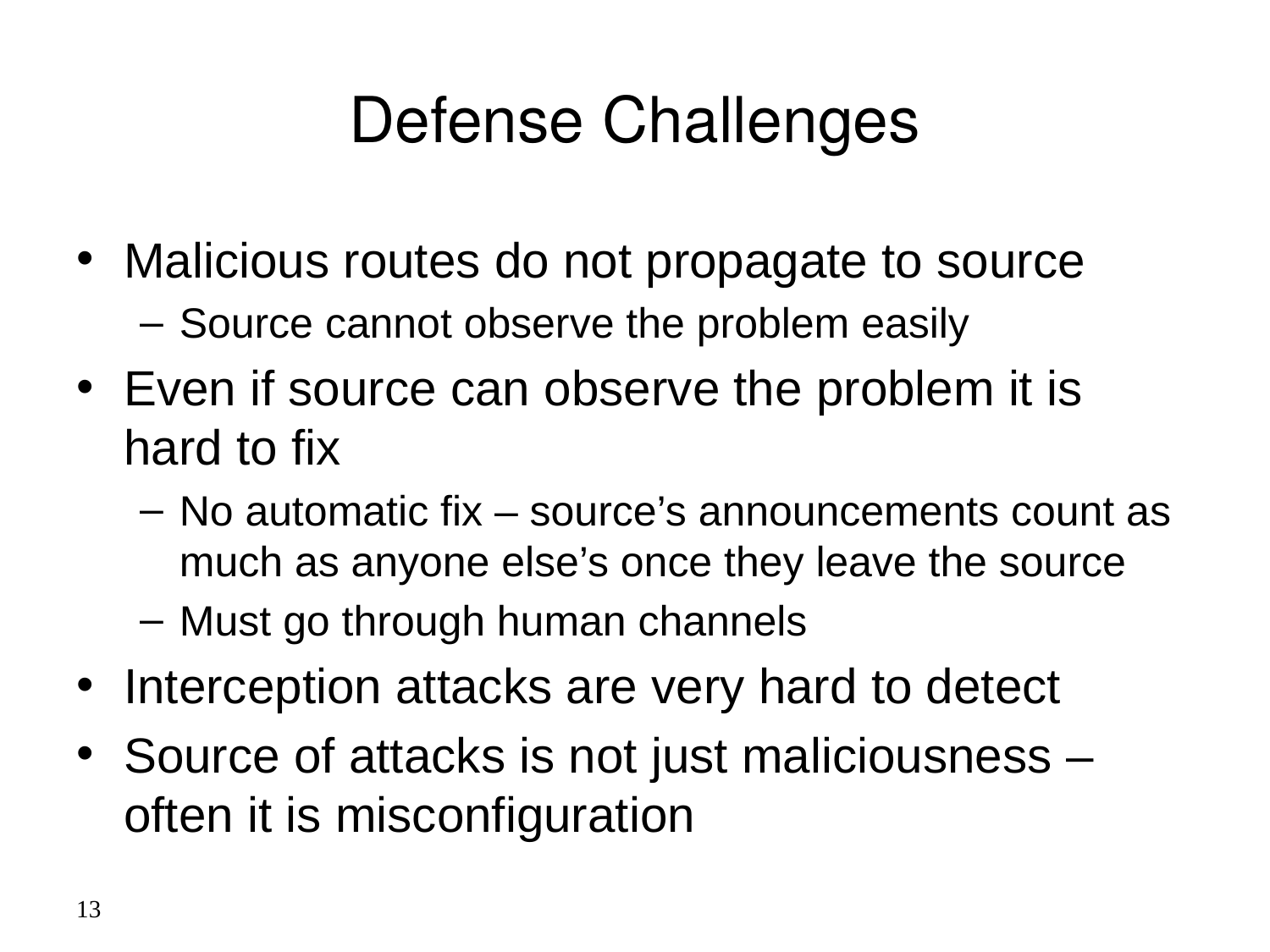

# Defense Challenges
Malicious routes do not propagate to source
Source cannot observe the problem easily
Even if source can observe the problem it is hard to fix
No automatic fix – source’s announcements count as much as anyone else’s once they leave the source
Must go through human channels
Interception attacks are very hard to detect
Source of attacks is not just maliciousness – often it is misconfiguration
13